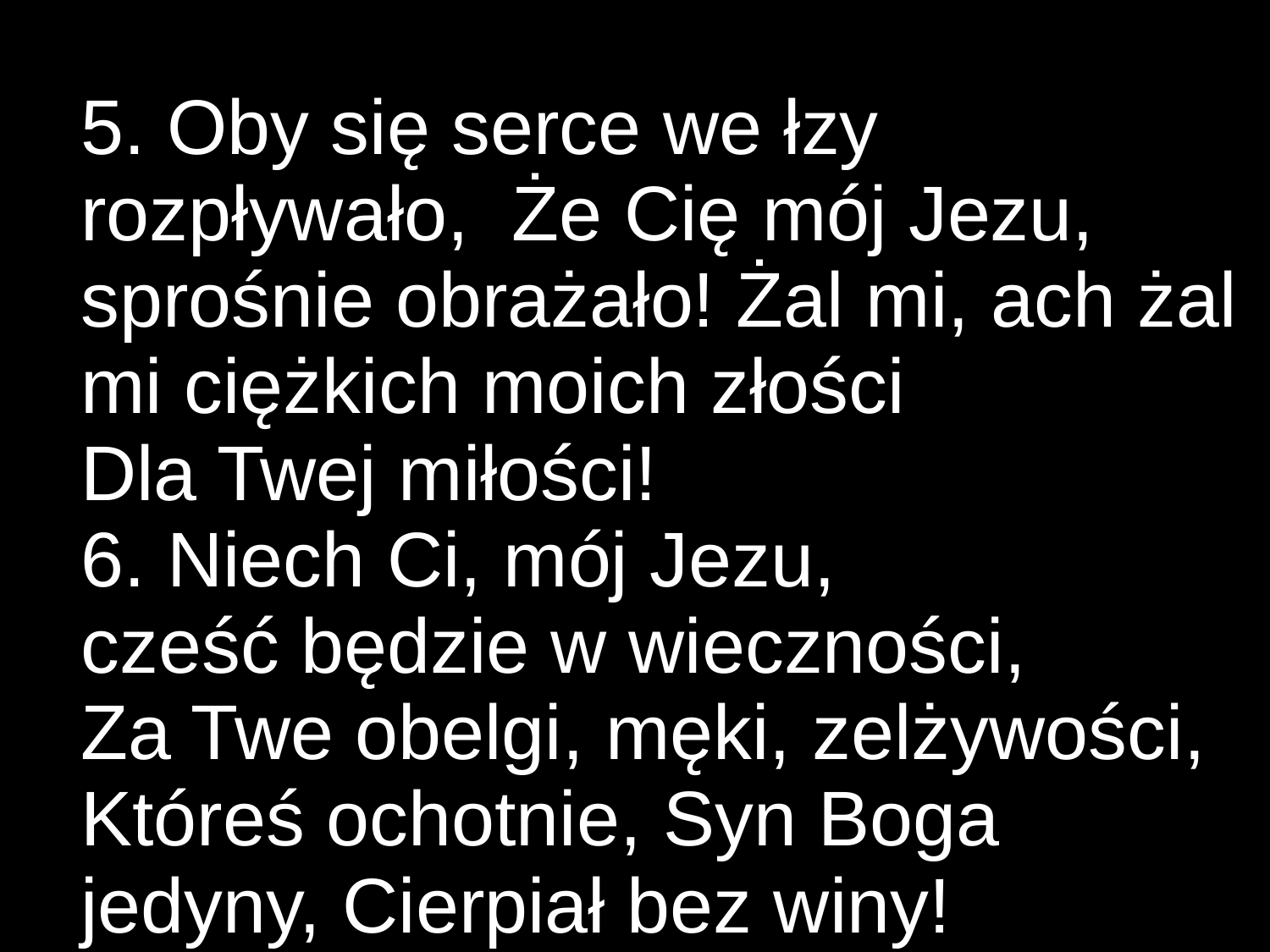

5. Oby się serce we łzy rozpływało,  Że Cię mój Jezu, sprośnie obrażało! Żal mi, ach żal mi ciężkich moich złości
Dla Twej miłości!
6. Niech Ci, mój Jezu,
cześć będzie w wieczności,
Za Twe obelgi, męki, zelżywości,
Któreś ochotnie, Syn Boga jedyny, Cierpiał bez winy!